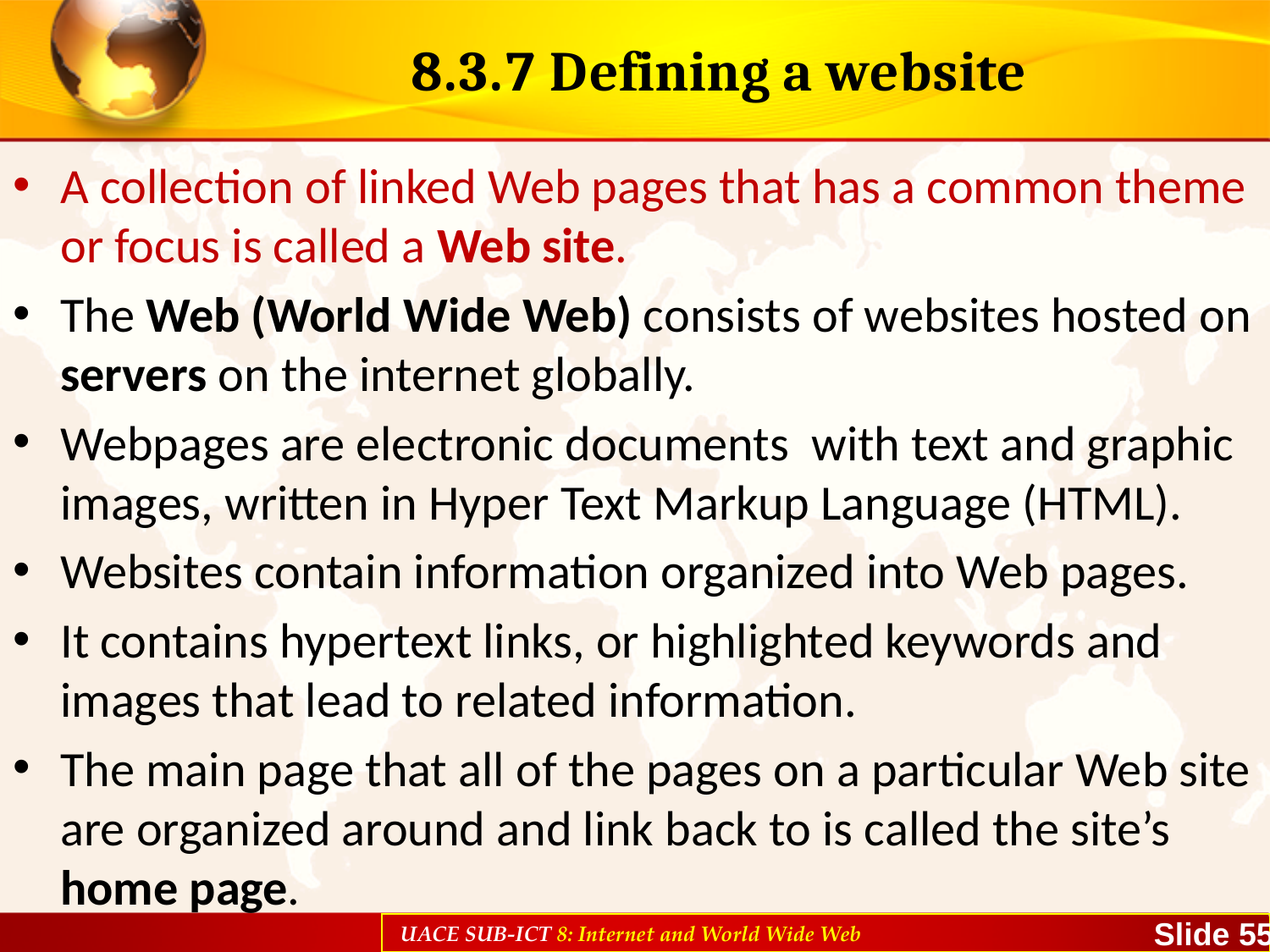

# 8.3.7 Defining a website
A collection of linked Web pages that has a common theme or focus is called a Web site.
The Web (World Wide Web) consists of websites hosted on servers on the internet globally.
Webpages are electronic documents  with text and graphic images, written in Hyper Text Markup Language (HTML).
Websites contain information organized into Web pages.
It contains hypertext links, or highlighted keywords and images that lead to related information.
The main page that all of the pages on a particular Web site are organized around and link back to is called the site’s home page.